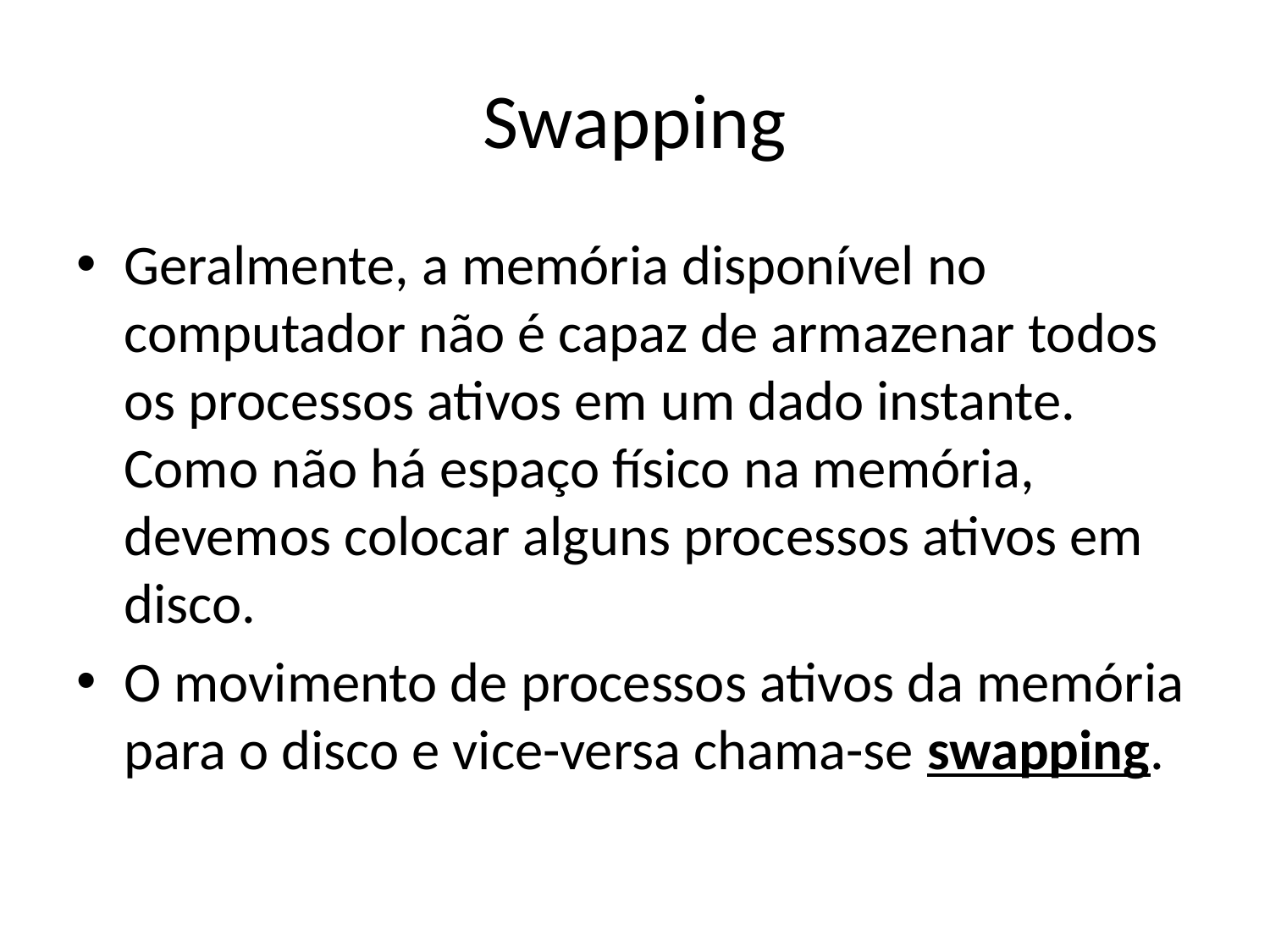

# Swapping
Geralmente, a memória disponível no computador não é capaz de armazenar todos os processos ativos em um dado instante. Como não há espaço físico na memória, devemos colocar alguns processos ativos em disco.
O movimento de processos ativos da memória para o disco e vice-versa chama-se swapping.